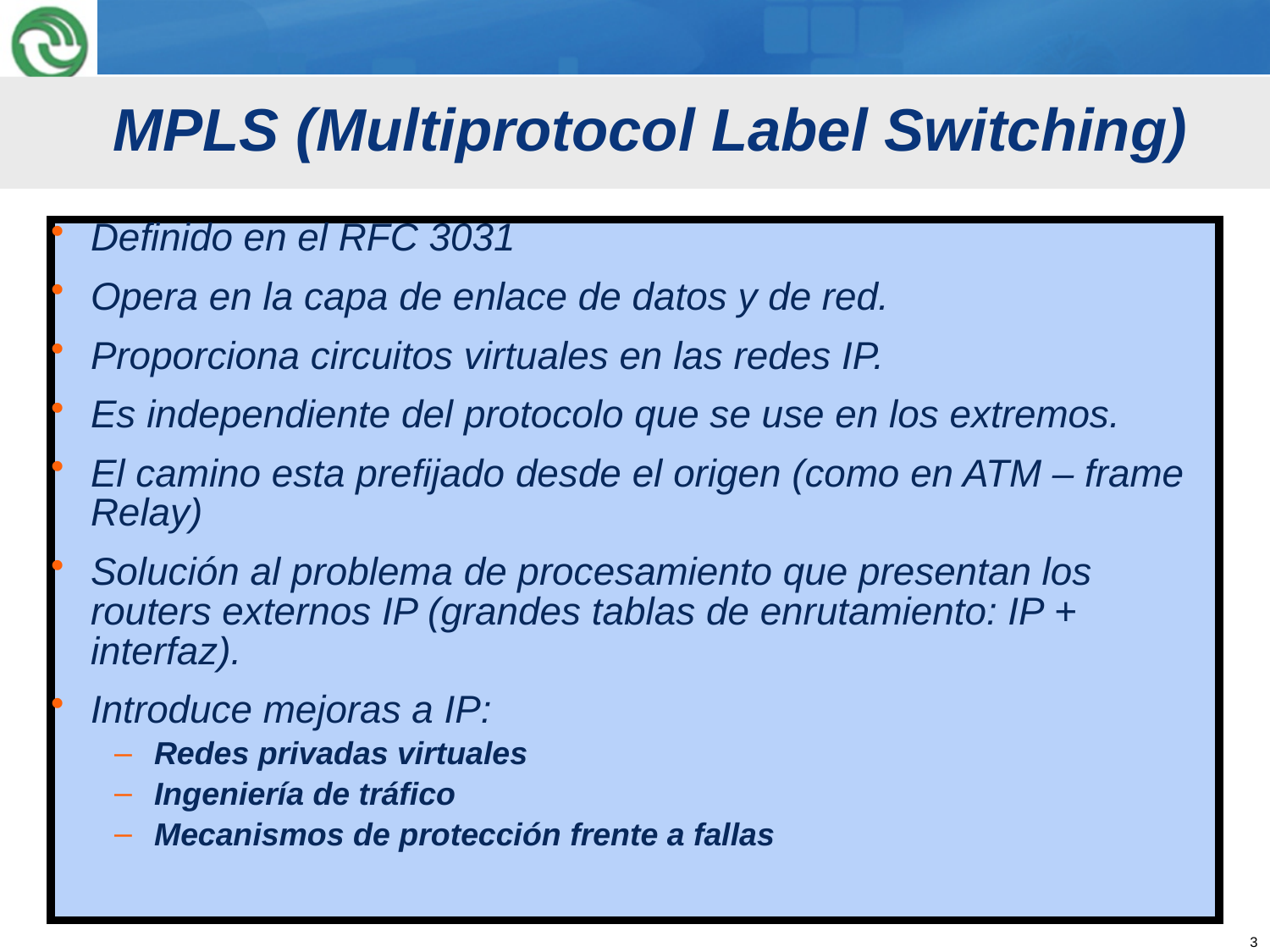

# MPLS (Multiprotocol Label Switching)
Definido en el RFC 3031
Opera en la capa de enlace de datos y de red.
Proporciona circuitos virtuales en las redes IP.
Es independiente del protocolo que se use en los extremos.
El camino esta prefijado desde el origen (como en ATM – frame Relay)
Solución al problema de procesamiento que presentan los routers externos IP (grandes tablas de enrutamiento: IP + interfaz).
Introduce mejoras a IP:
Redes privadas virtuales
Ingeniería de tráfico
Mecanismos de protección frente a fallas